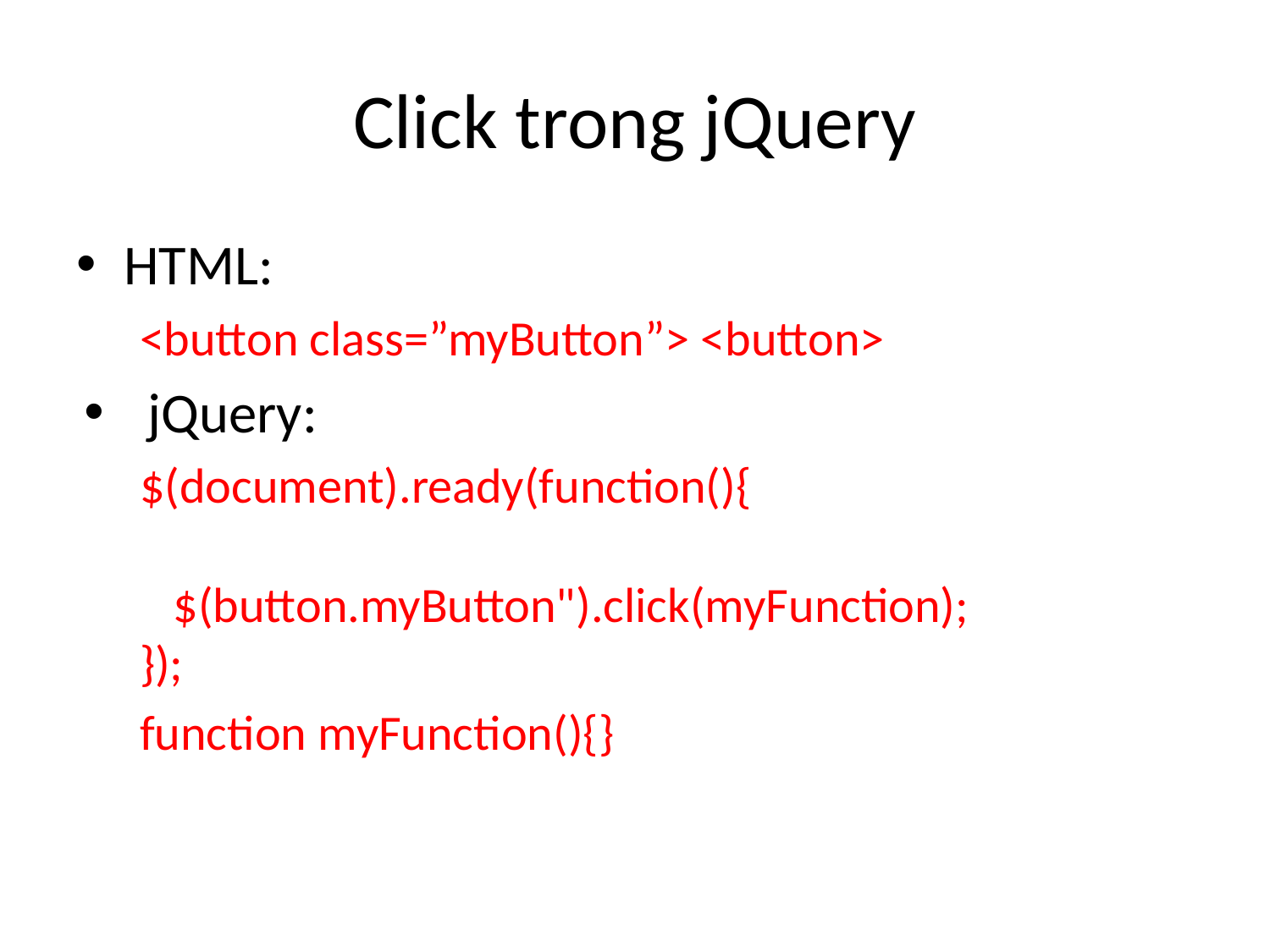

# Click trong jQuery
HTML:
<button class=”myButton”> <button>
jQuery:
$(document).ready(function(){
   $(button.myButton").click(myFunction);
});
function myFunction(){}